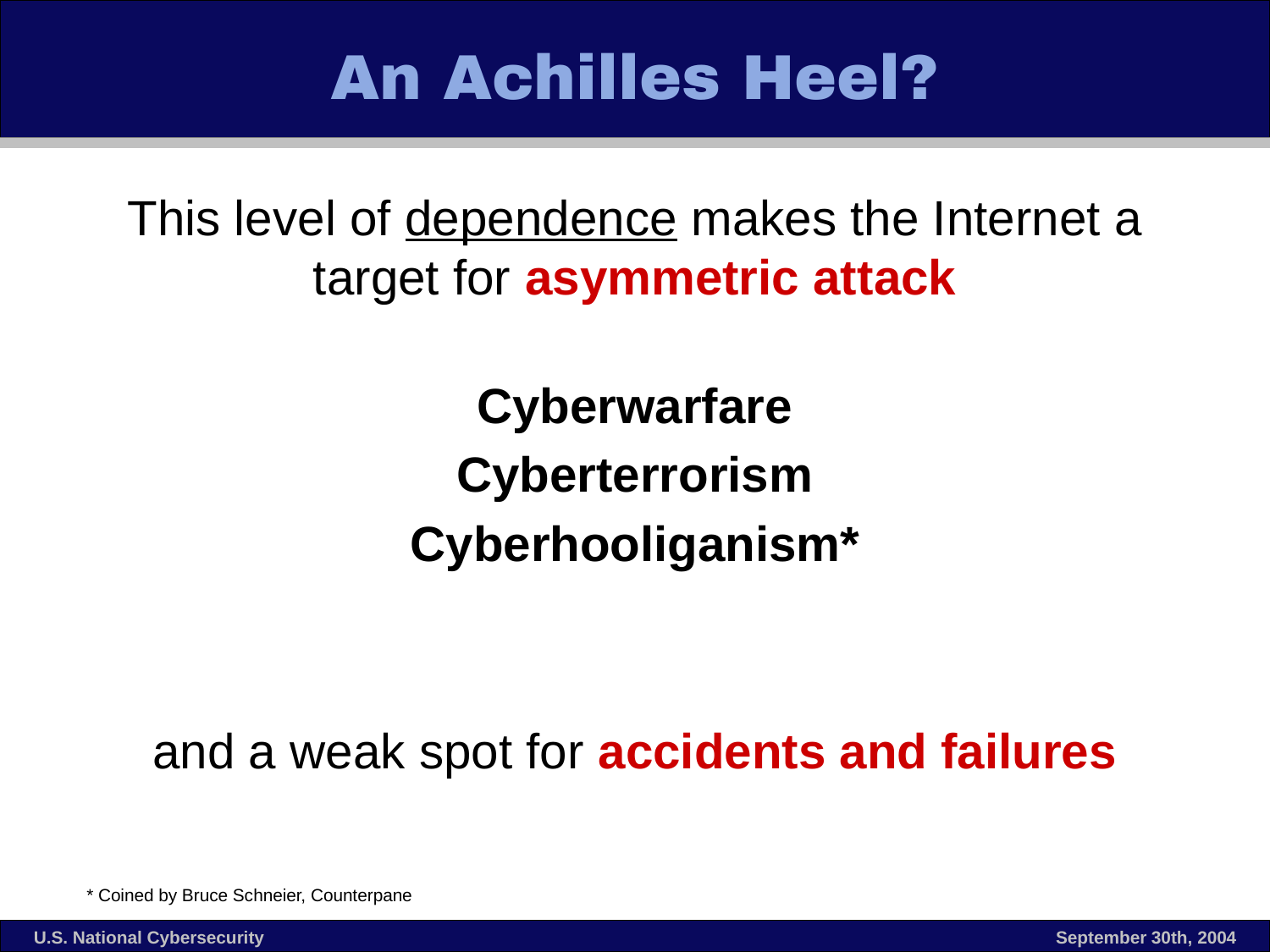

# An Achilles Heel?
This level of dependence makes the Internet a target for asymmetric attack

Cyberwarfare
Cyberterrorism
Cyberhooliganism*

and a weak spot for accidents and failures
* Coined by Bruce Schneier, Counterpane
U.S. National Cybersecurity